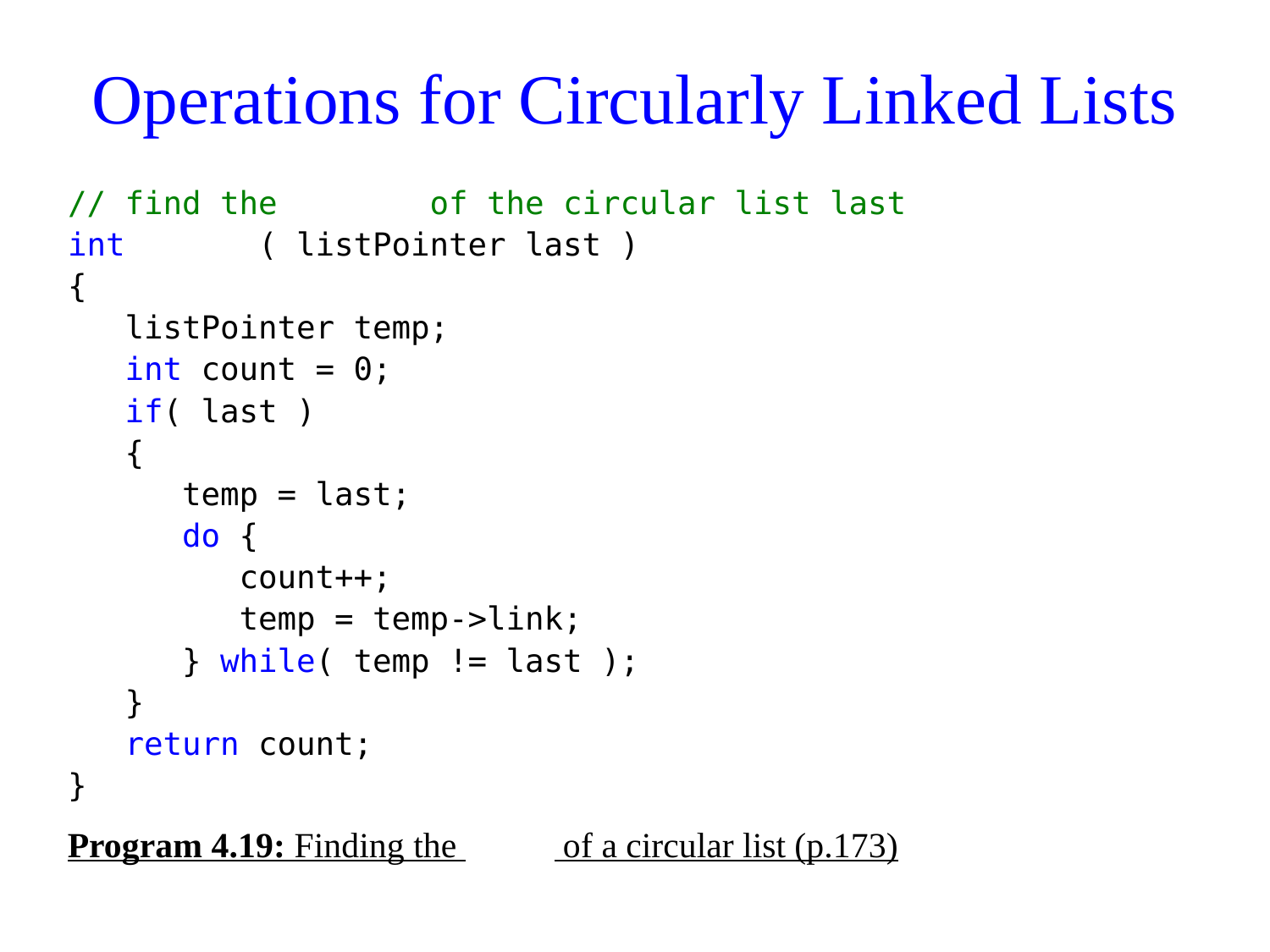

# Operations for Circularly Linked Lists
// find the length of the circular list last
int length( listPointer last )
{
   listPointer temp;
   int count = 0;
   if( last )
   {
      temp = last;
      do {
         count++;
         temp = temp->link;
      } while( temp != last );
   }
   return count;
}
Program 4.19: Finding the length of a circular list (p.173)